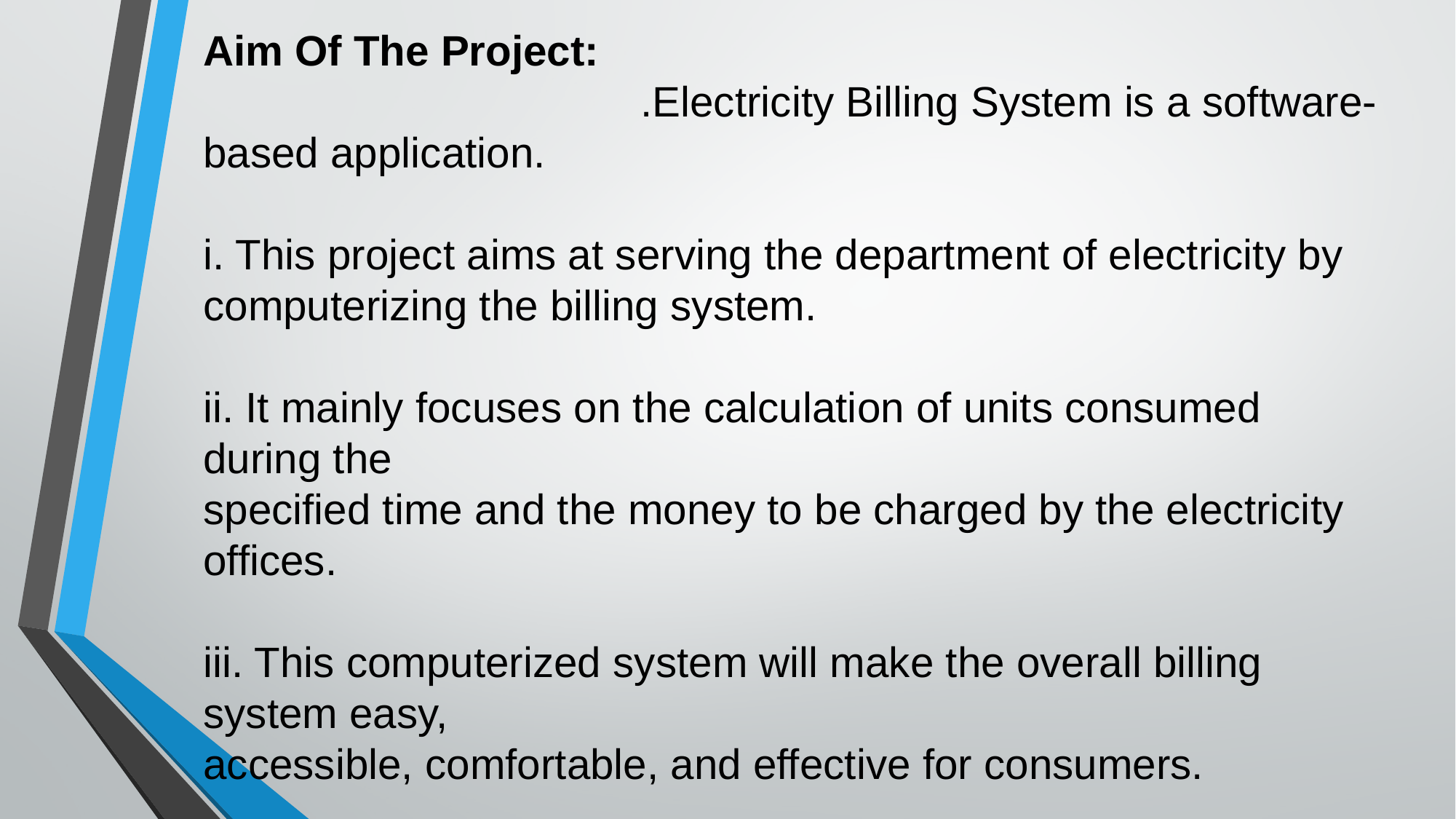

Aim Of The Project:
                                     .Electricity Billing System is a software-based application.

i. This project aims at serving the department of electricity by
computerizing the billing system.

ii. It mainly focuses on the calculation of units consumed during the
specified time and the money to be charged by the electricity offices.

iii. This computerized system will make the overall billing system easy,
accessible, comfortable, and effective for consumers.